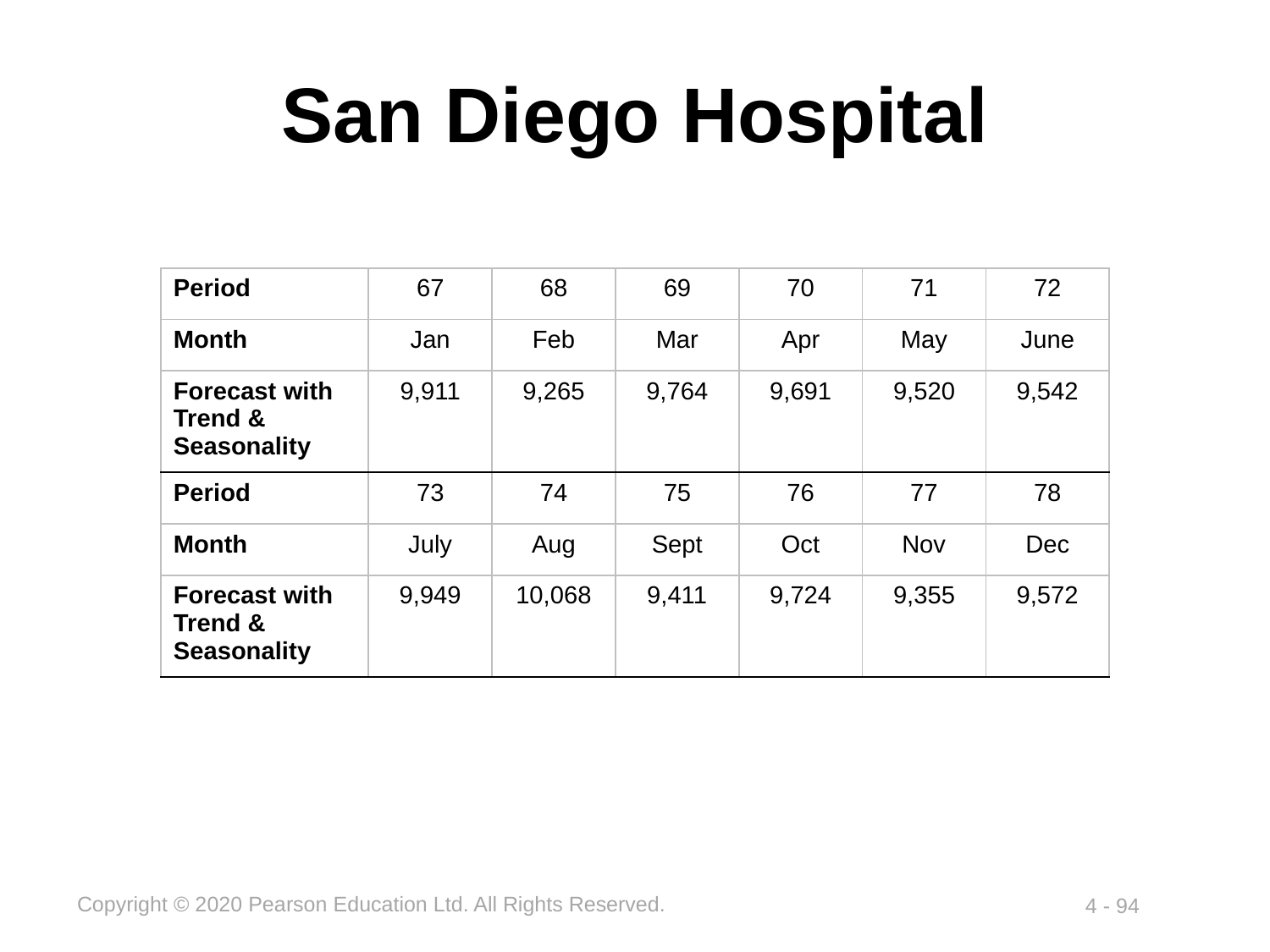

# San Diego Hospital
| Period | 67 | 68 | 69 | 70 | 71 | 72 |
| --- | --- | --- | --- | --- | --- | --- |
| Month | Jan | Feb | Mar | Apr | May | June |
| Forecast with Trend & Seasonality | 9,911 | 9,265 | 9,764 | 9,691 | 9,520 | 9,542 |
| Period | 73 | 74 | 75 | 76 | 77 | 78 |
| Month | July | Aug | Sept | Oct | Nov | Dec |
| Forecast with Trend & Seasonality | 9,949 | 10,068 | 9,411 | 9,724 | 9,355 | 9,572 |